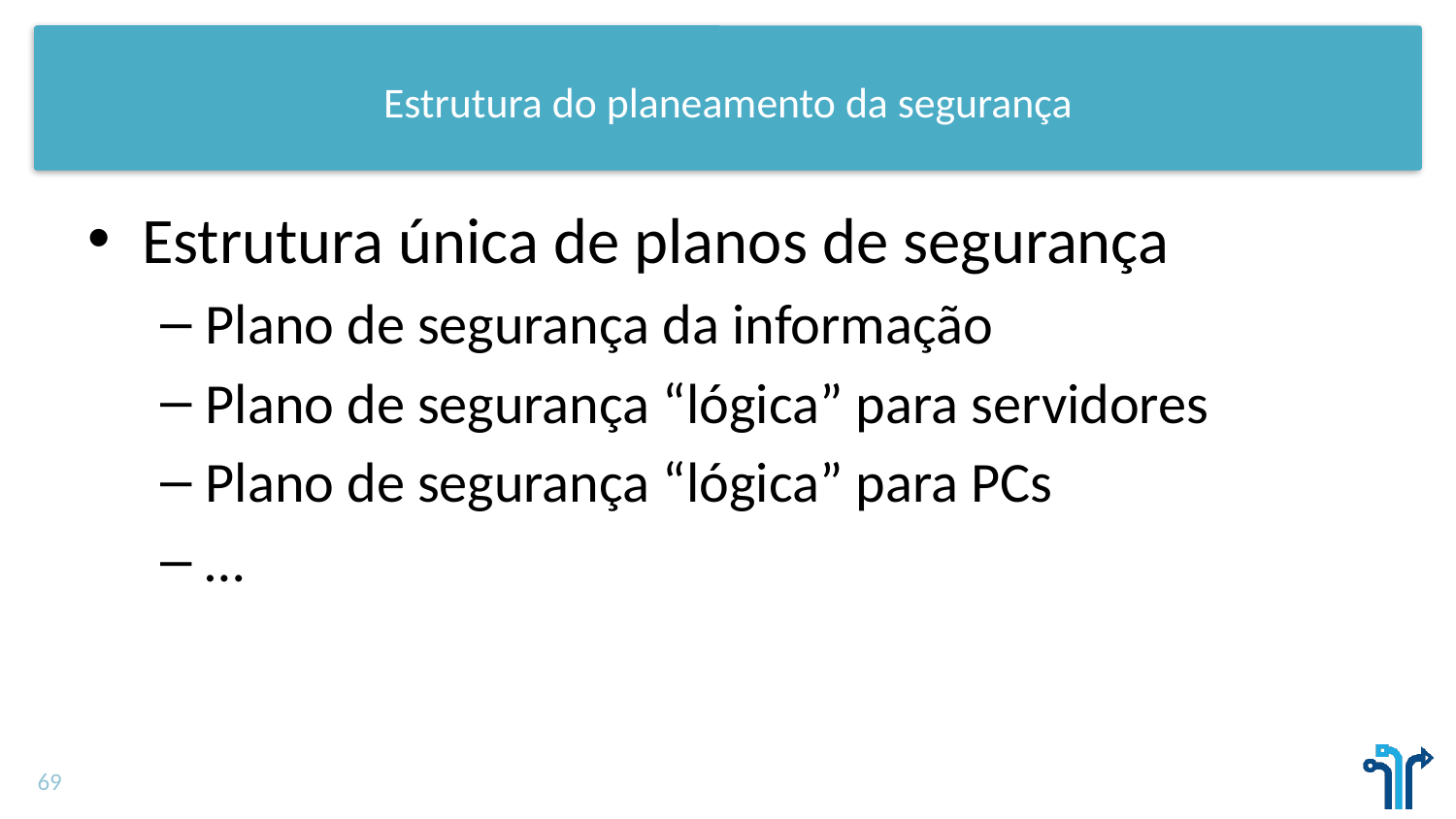

# Estrutura do planeamento da segurança
Estrutura única de planos de segurança
Plano de segurança da informação
Plano de segurança “lógica” para servidores
Plano de segurança “lógica” para PCs
…
69